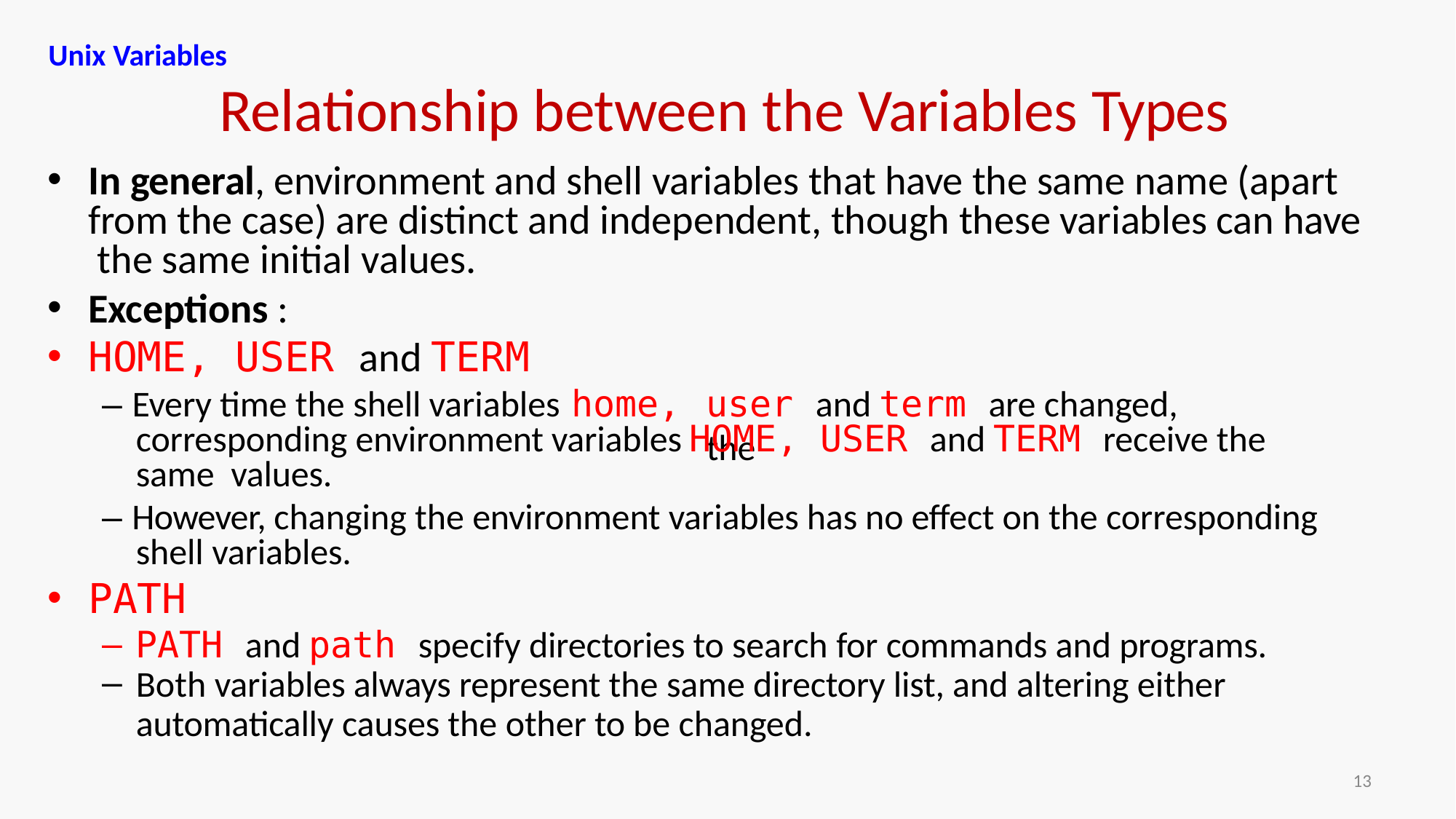

Unix Variables
# Relationship between the Variables Types
In general, environment and shell variables that have the same name (apart  from the case) are distinct and independent, though these variables can have  the same initial values.
Exceptions :
HOME, USER
and TERM
– Every time the shell variables home,
user and term are changed, the
corresponding environment variables HOME, USER and TERM receive the same  values.
– However, changing the environment variables has no effect on the corresponding  shell variables.
PATH
PATH and path specify directories to search for commands and programs.
Both variables always represent the same directory list, and altering either
automatically causes the other to be changed.
13